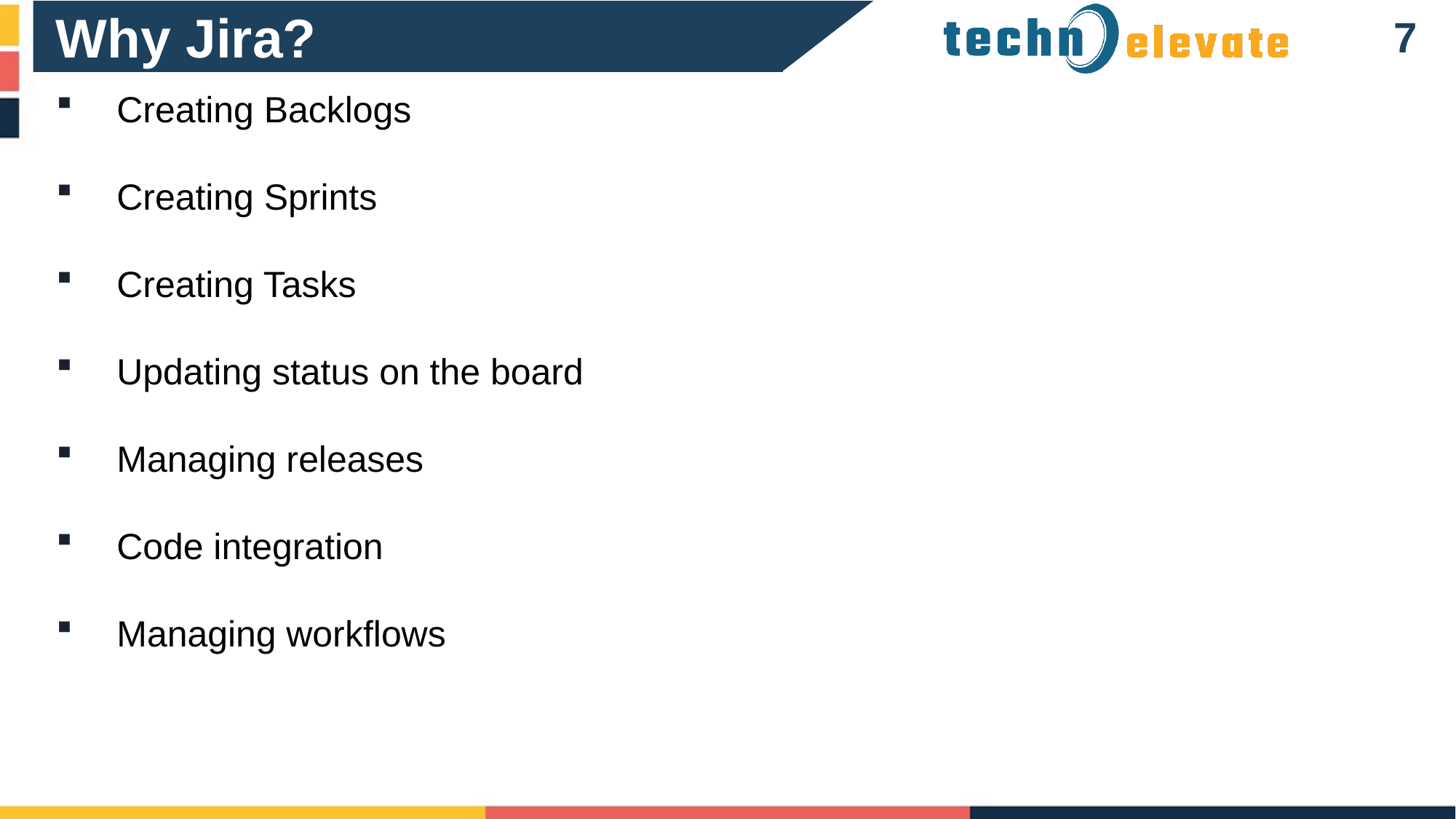

Why Jira?
7
Creating Backlogs

Creating Sprints

Creating Tasks

Updating status on the board

Managing releases

Code integration

Managing workflows